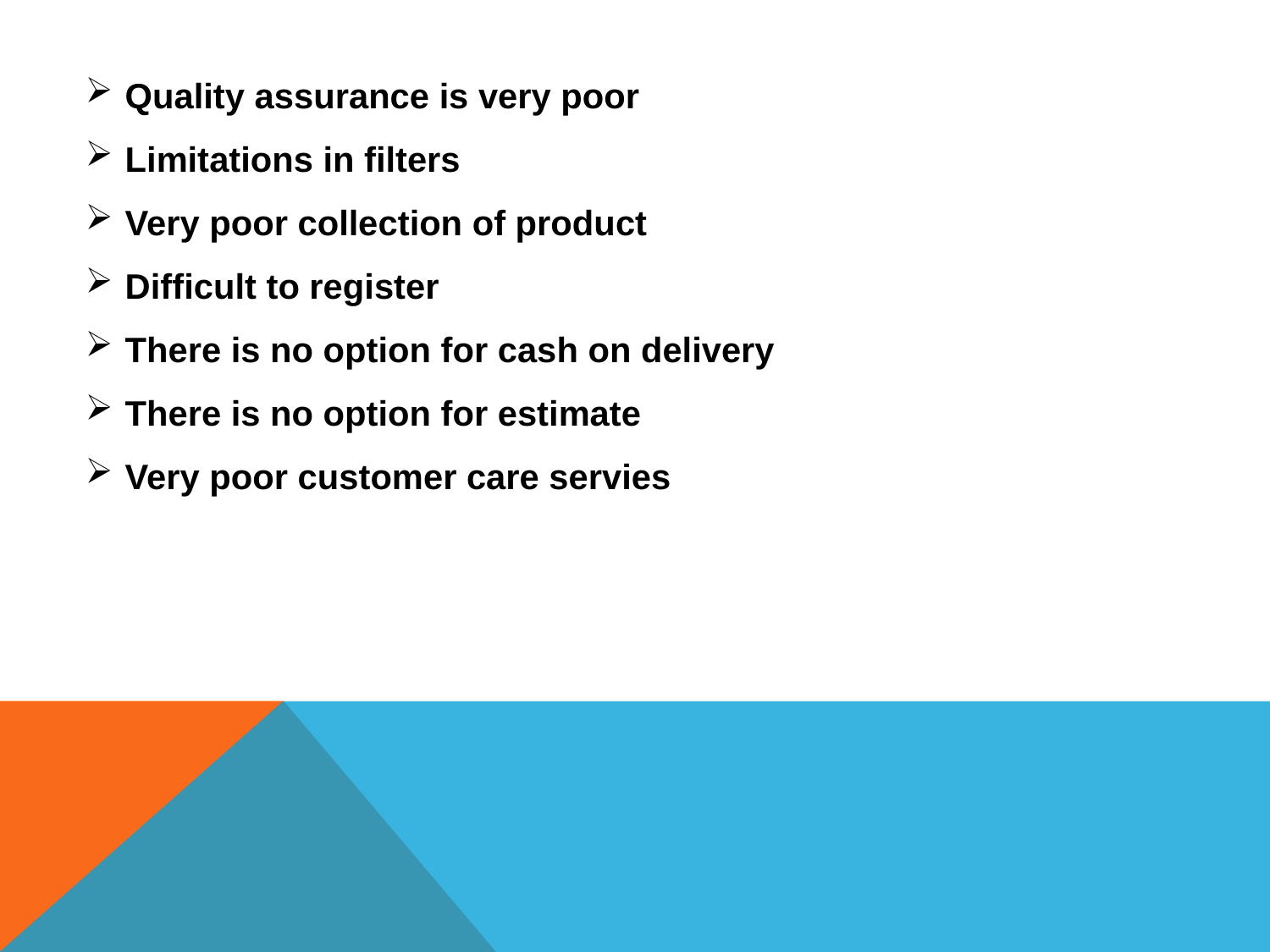

Quality assurance is very poor
Limitations in filters
Very poor collection of product
Difficult to register
There is no option for cash on delivery
There is no option for estimate
Very poor customer care servies